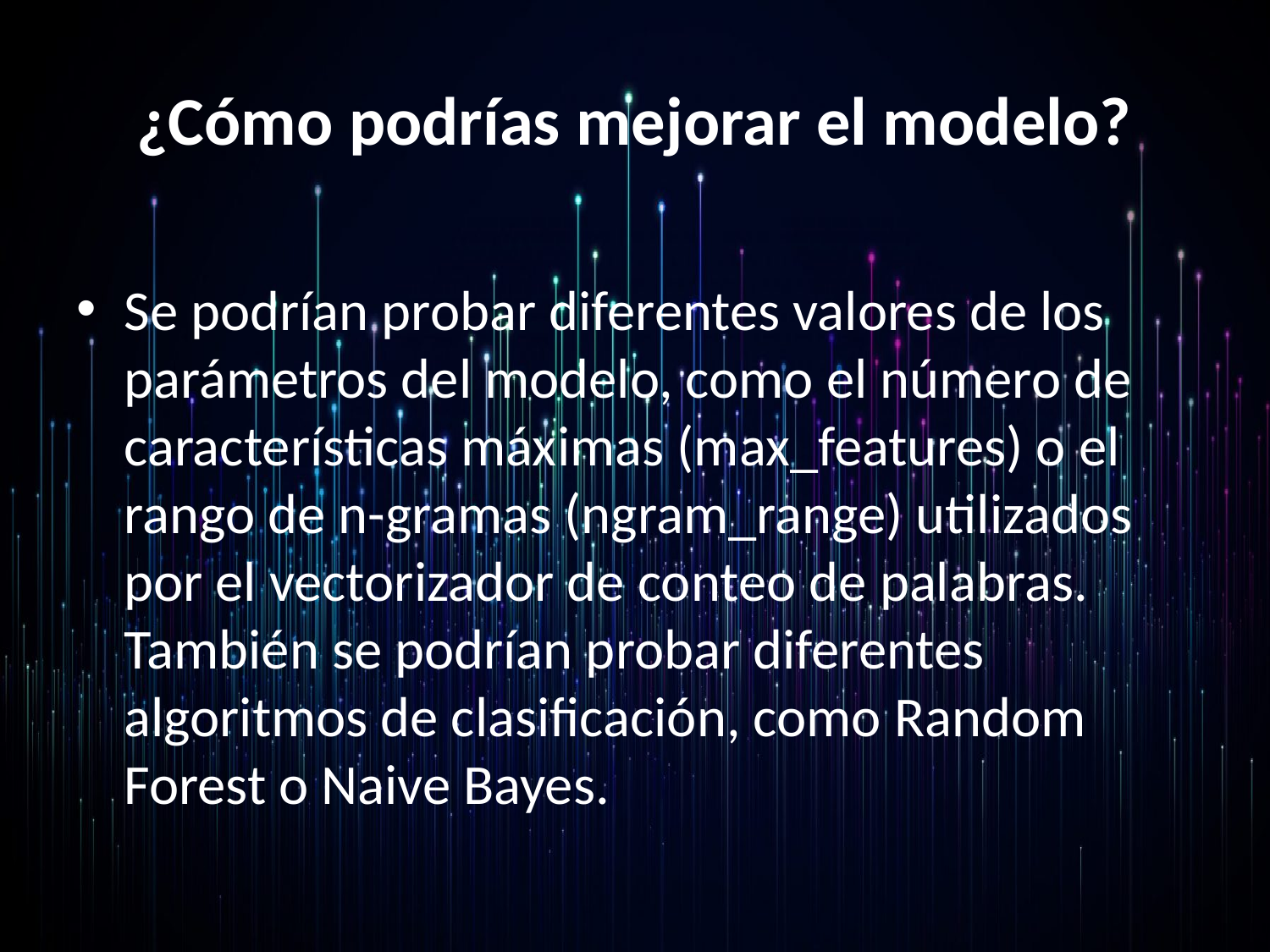

# ¿Cómo podrías mejorar el modelo?
Se podrían probar diferentes valores de los parámetros del modelo, como el número de características máximas (max_features) o el rango de n-gramas (ngram_range) utilizados por el vectorizador de conteo de palabras. También se podrían probar diferentes algoritmos de clasificación, como Random Forest o Naive Bayes.